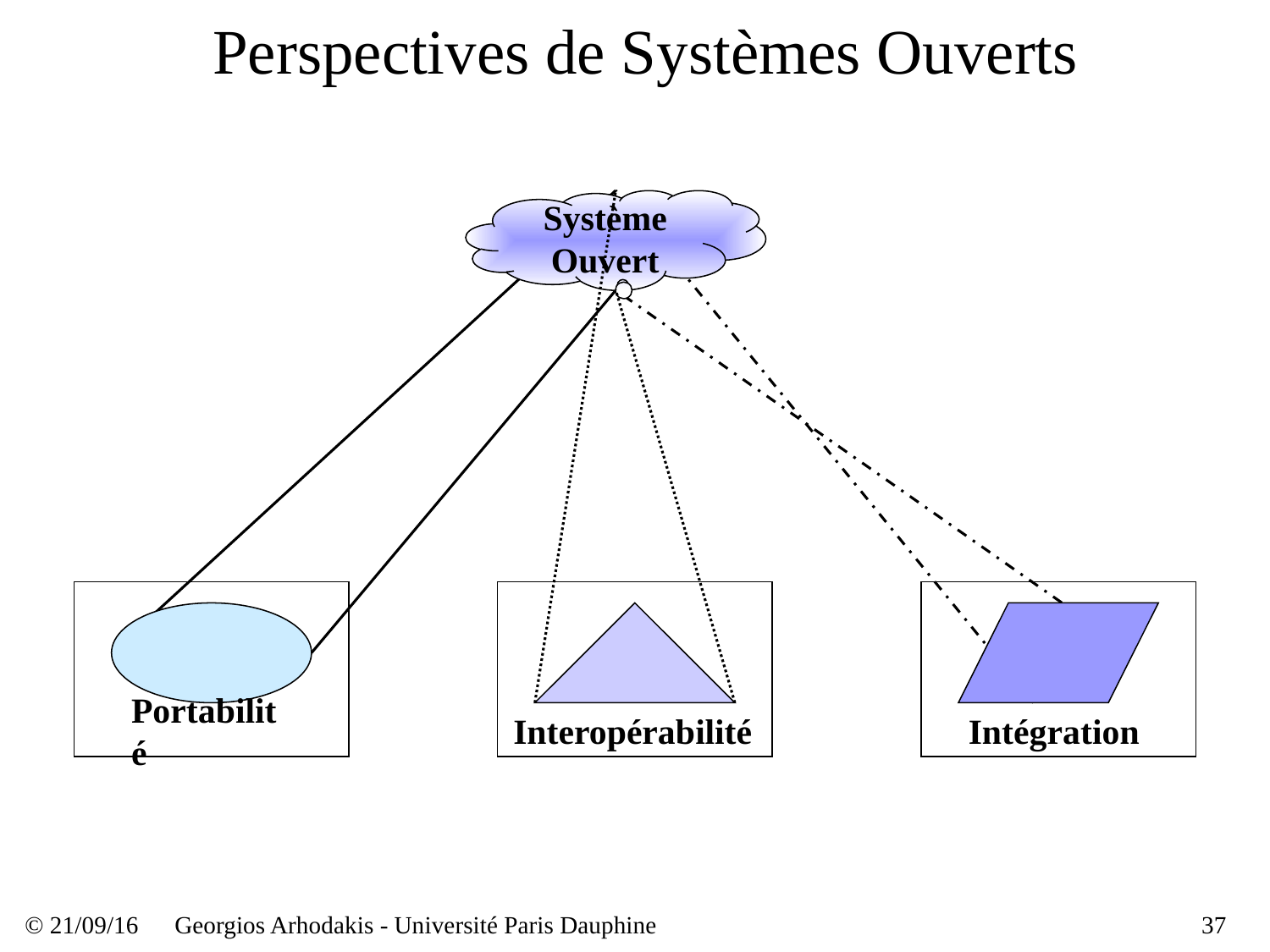

# Perspectives de Systèmes Ouverts
Système Ouvert

Portabilité
Interopérabilité
Intégration
© 21/09/16
Georgios Arhodakis - Université Paris Dauphine
37